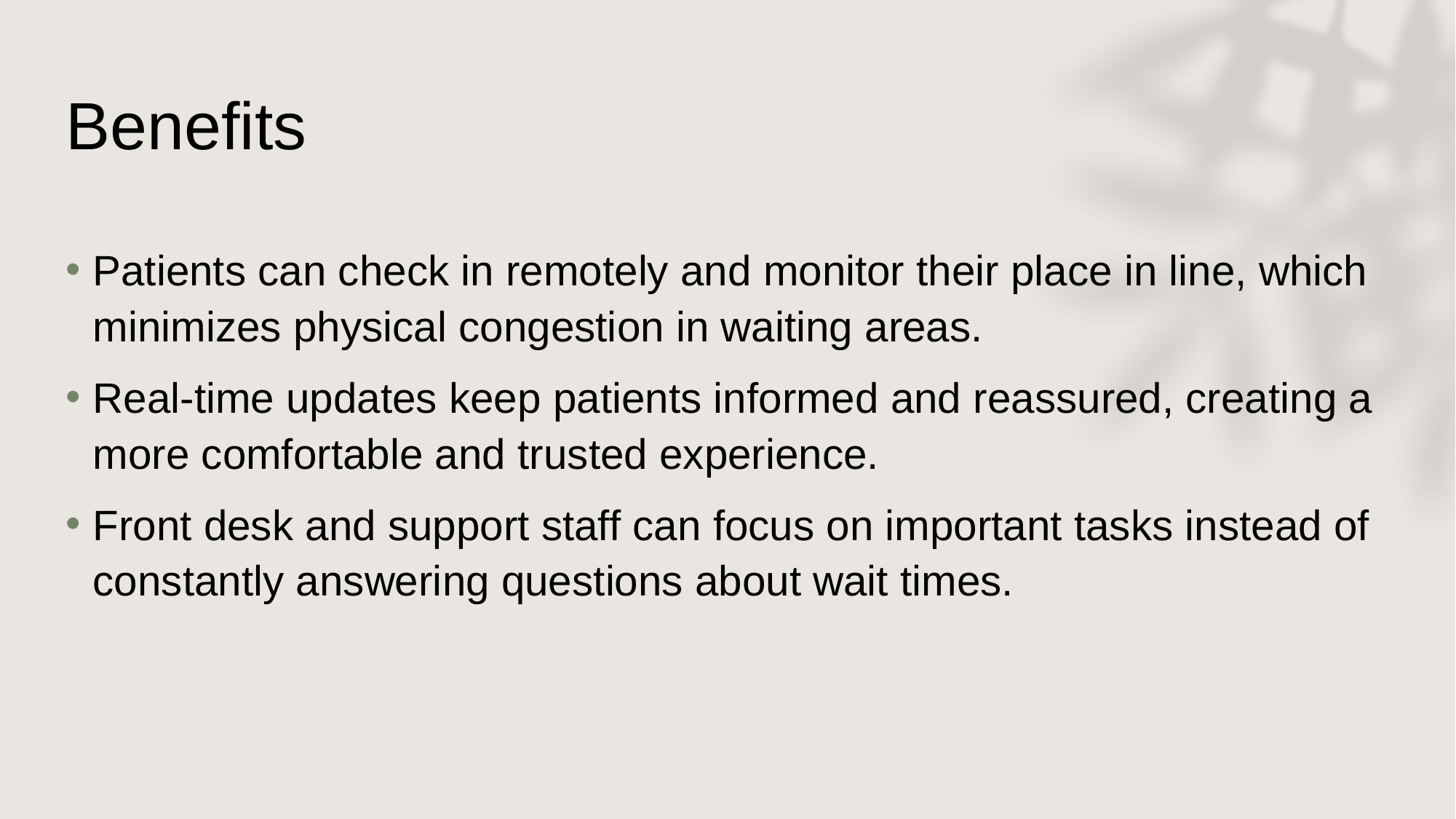

# Benefits
Patients can check in remotely and monitor their place in line, which minimizes physical congestion in waiting areas.
Real-time updates keep patients informed and reassured, creating a more comfortable and trusted experience.
Front desk and support staff can focus on important tasks instead of constantly answering questions about wait times.